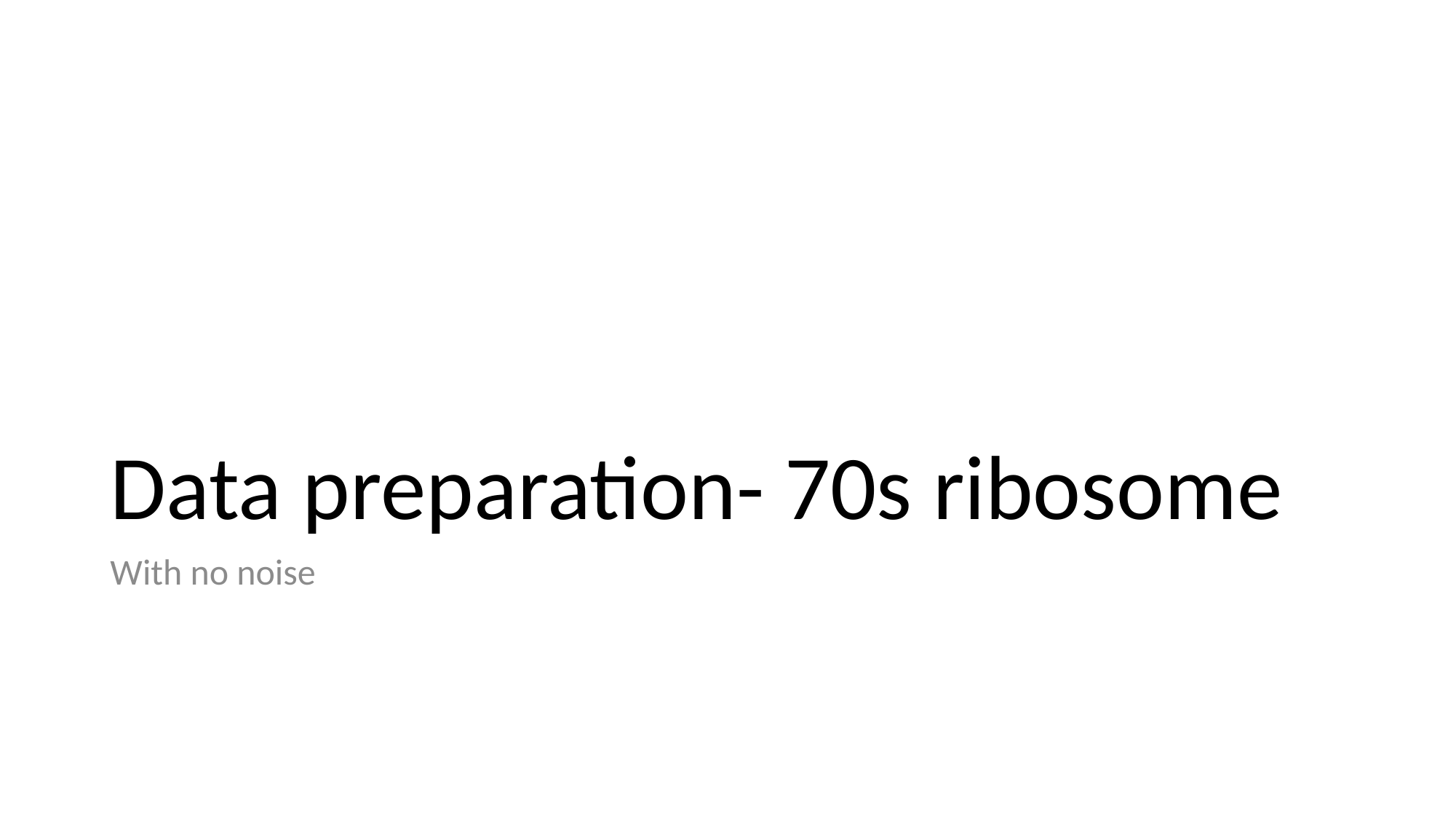

# Data preparation- 70s ribosome
With no noise